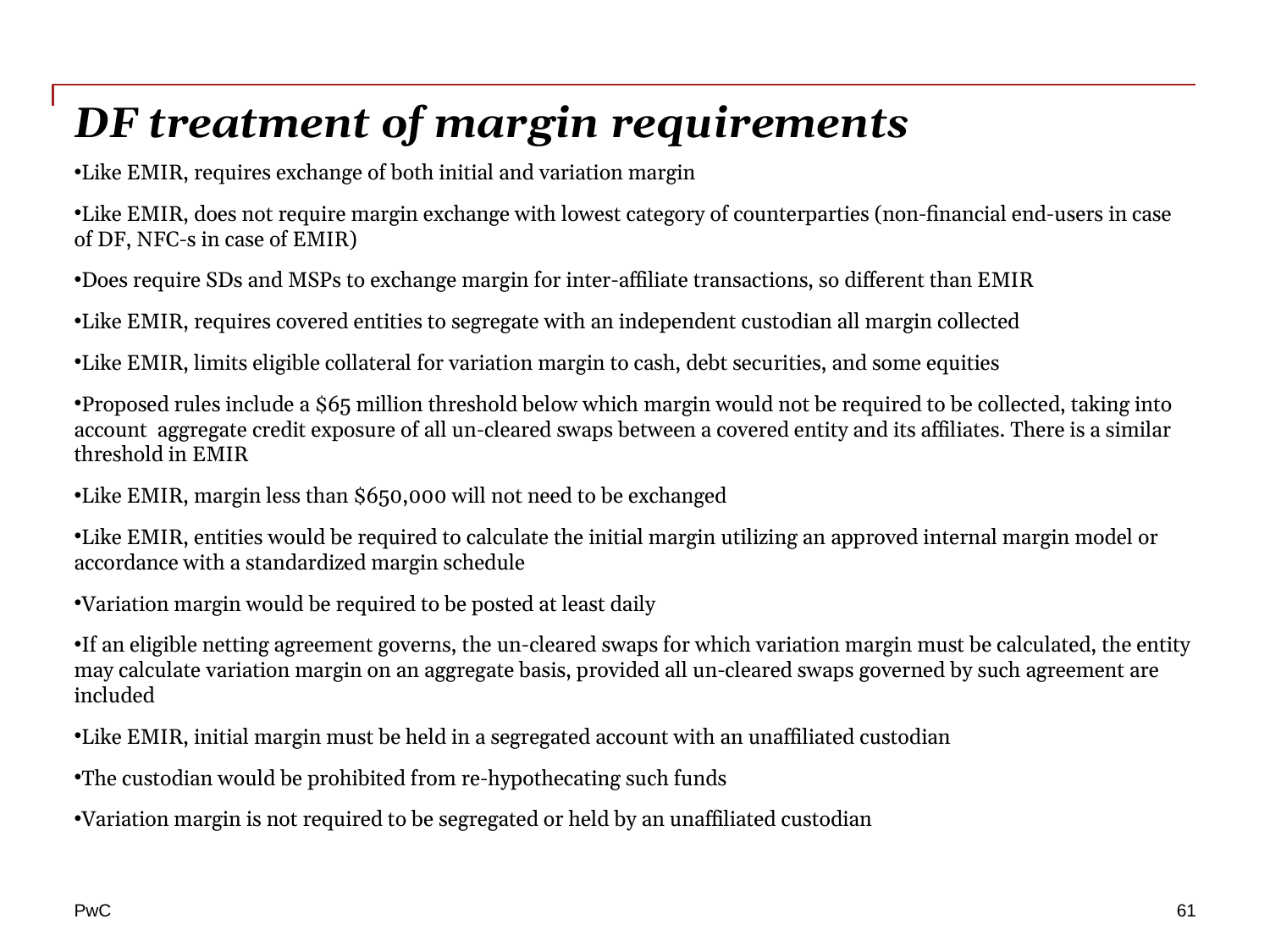

# DF treatment of margin requirements
Like EMIR, requires exchange of both initial and variation margin
Like EMIR, does not require margin exchange with lowest category of counterparties (non-financial end-users in case of DF, NFC-s in case of EMIR)
Does require SDs and MSPs to exchange margin for inter-affiliate transactions, so different than EMIR
Like EMIR, requires covered entities to segregate with an independent custodian all margin collected
Like EMIR, limits eligible collateral for variation margin to cash, debt securities, and some equities
Proposed rules include a $65 million threshold below which margin would not be required to be collected, taking into account  aggregate credit exposure of all un-cleared swaps between a covered entity and its affiliates. There is a similar threshold in EMIR
Like EMIR, margin less than $650,000 will not need to be exchanged
Like EMIR, entities would be required to calculate the initial margin utilizing an approved internal margin model or accordance with a standardized margin schedule
Variation margin would be required to be posted at least daily
If an eligible netting agreement governs, the un-cleared swaps for which variation margin must be calculated, the entity may calculate variation margin on an aggregate basis, provided all un-cleared swaps governed by such agreement are included
Like EMIR, initial margin must be held in a segregated account with an unaffiliated custodian
The custodian would be prohibited from re-hypothecating such funds
Variation margin is not required to be segregated or held by an unaffiliated custodian

61